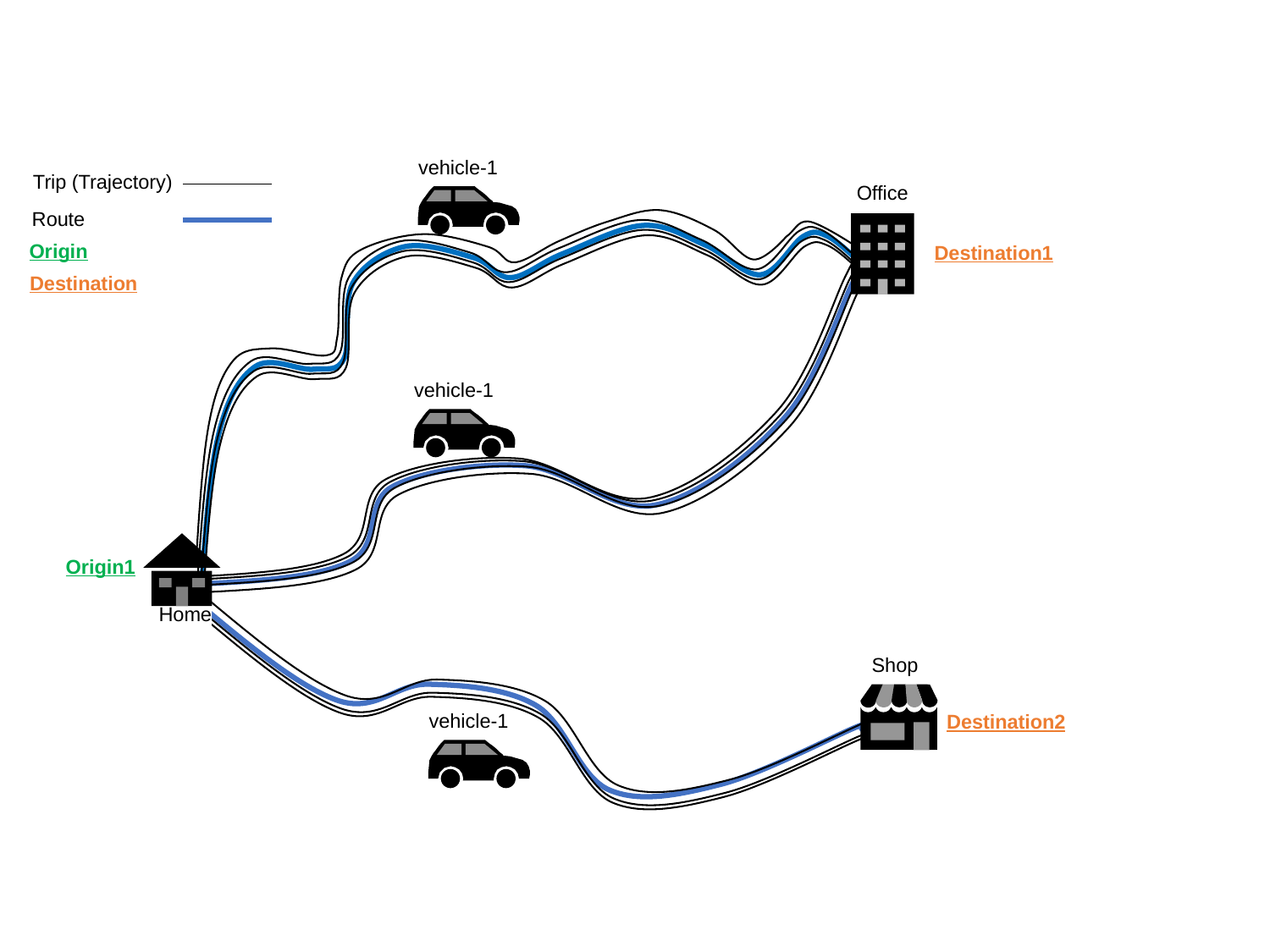

vehicle-1

Trip (Trajectory)
Office
Route

Origin
Destination1

Destination

vehicle-1

Origin1

Home

Shop

vehicle-1

Destination2